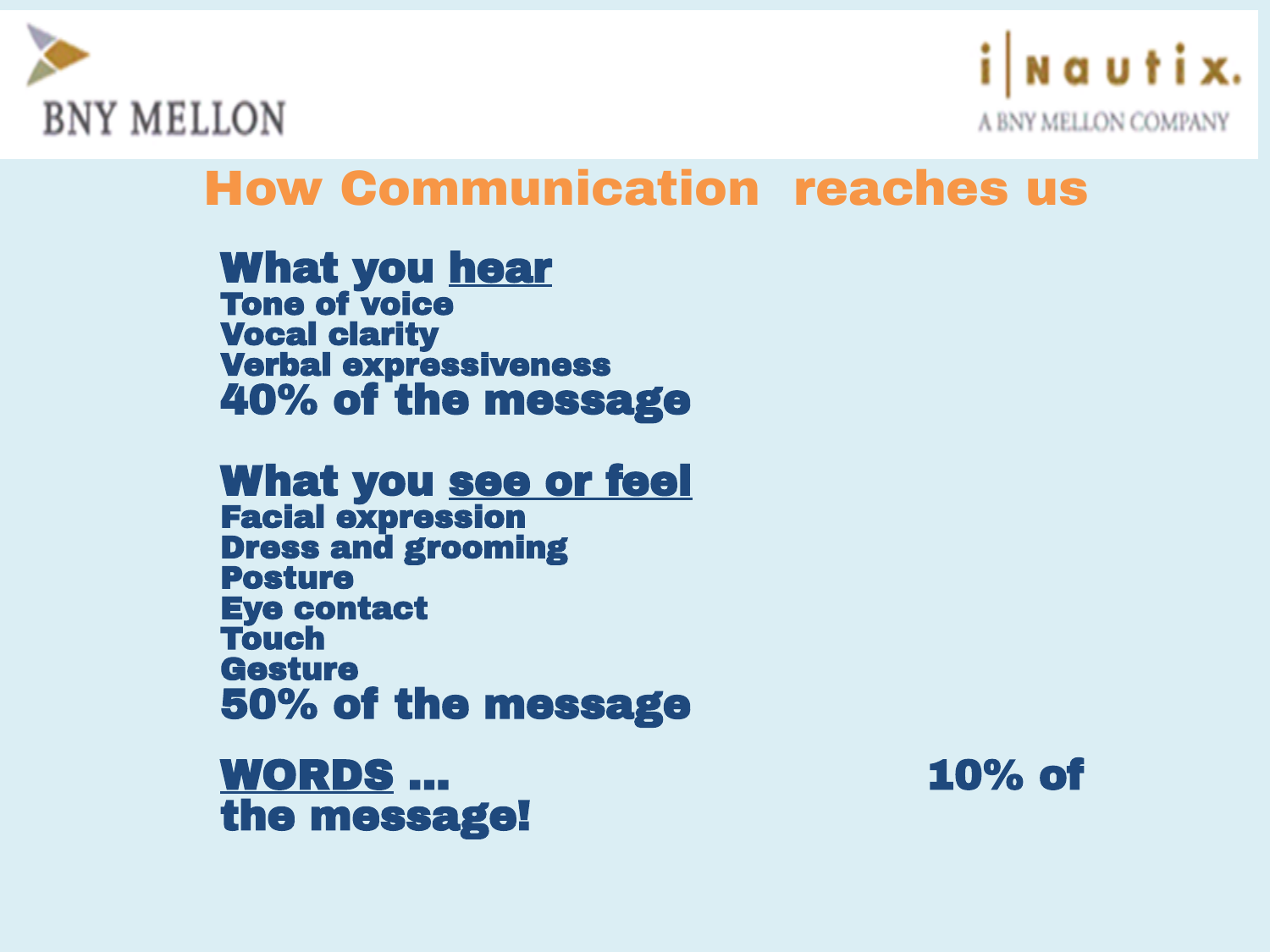

How Communication  reaches us
What you hear
Tone of voice
Vocal clarity
Verbal expressiveness     			      40% of the message

What you see or feel
Facial expression
Dress and grooming
Posture
Eye contact
Touch
Gesture					      50% of the message

WORDS …				     10% of the message!